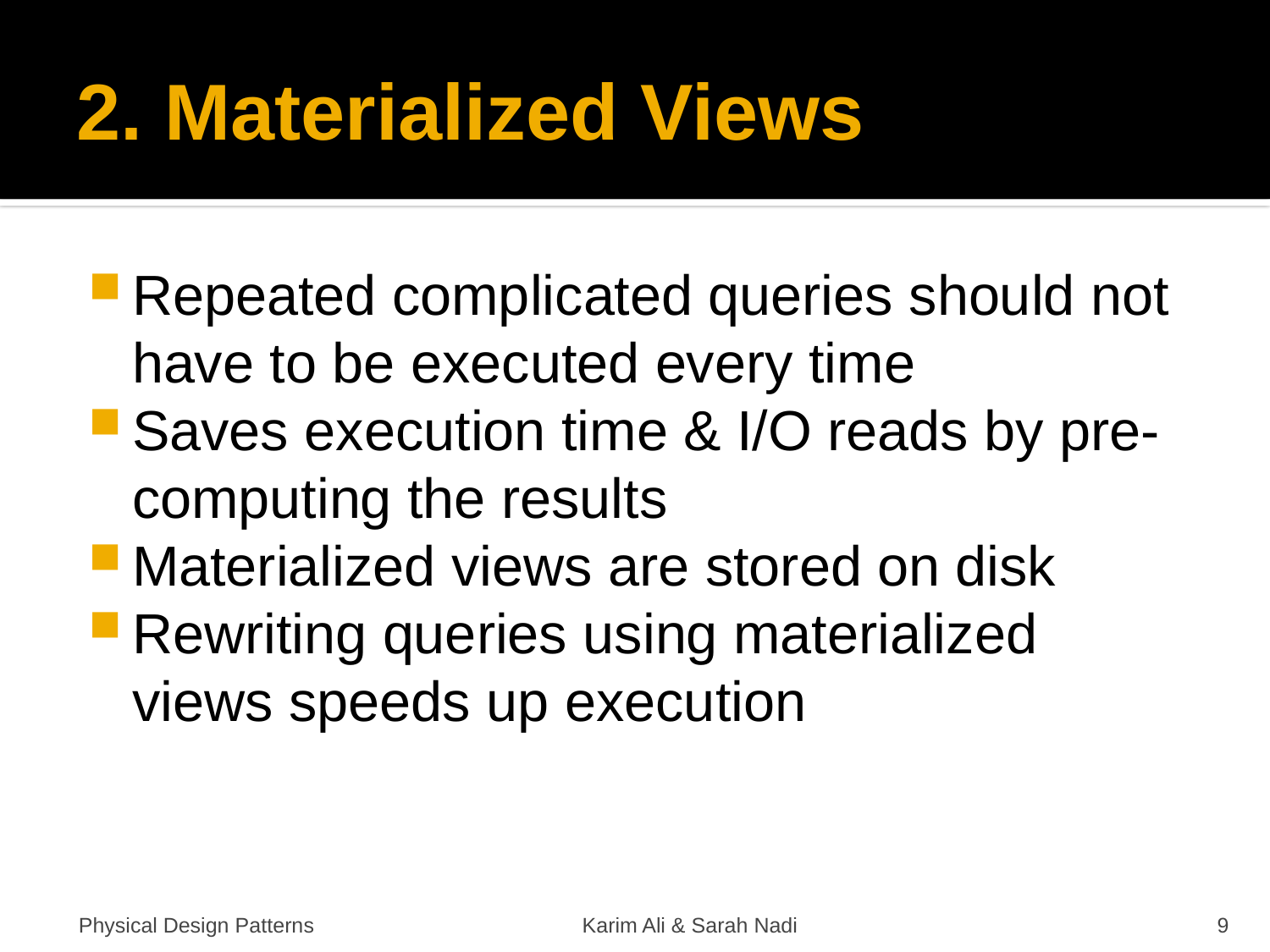

# 2. Materialized Views
Repeated complicated queries should not have to be executed every time
Saves execution time & I/O reads by pre-computing the results
Materialized views are stored on disk
Rewriting queries using materialized views speeds up execution
Physical Design Patterns
Karim Ali & Sarah Nadi
9